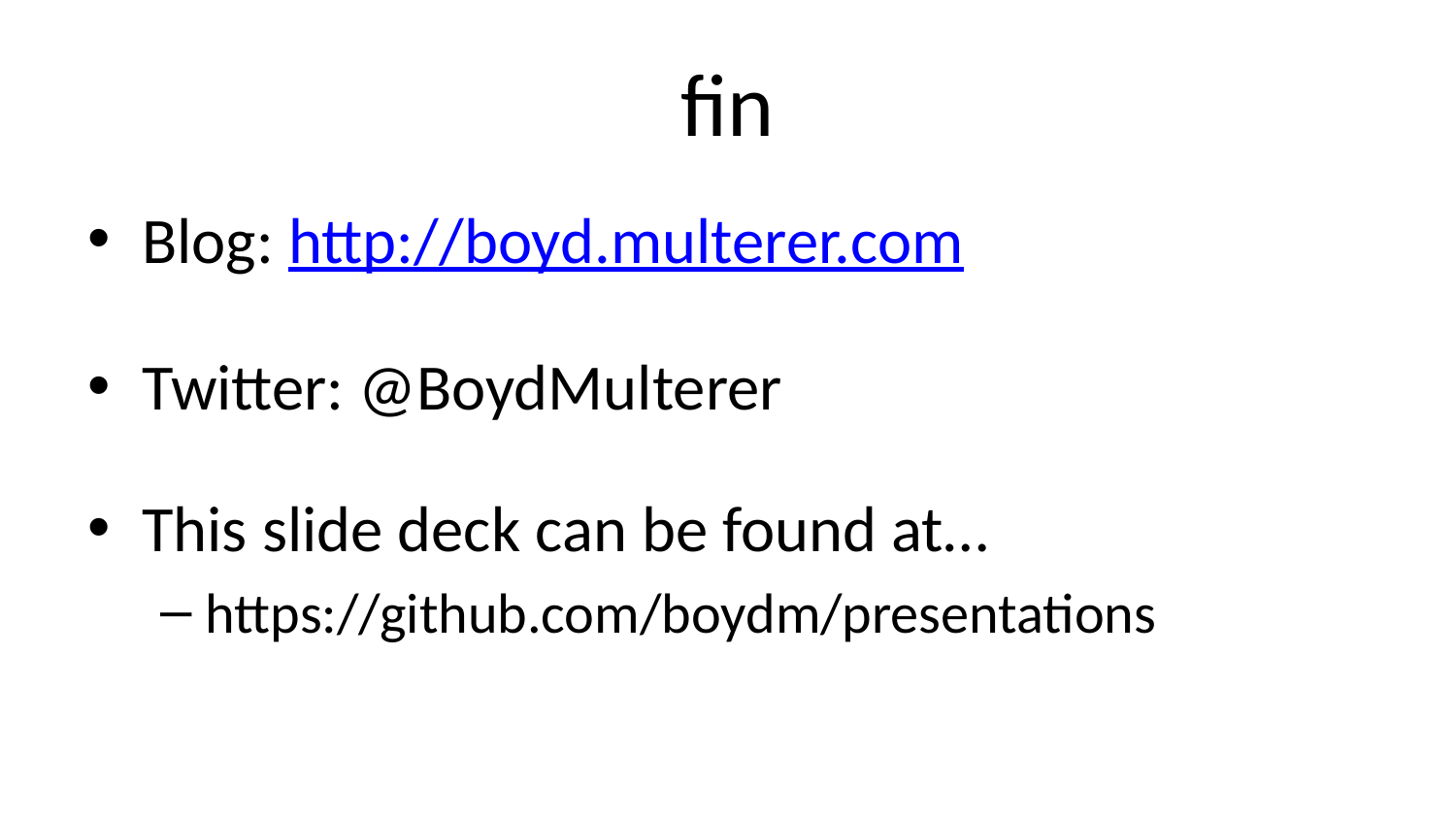

# fin
Blog: http://boyd.multerer.com

Twitter: @BoydMulterer

This slide deck can be found at…
https://github.com/boydm/presentations